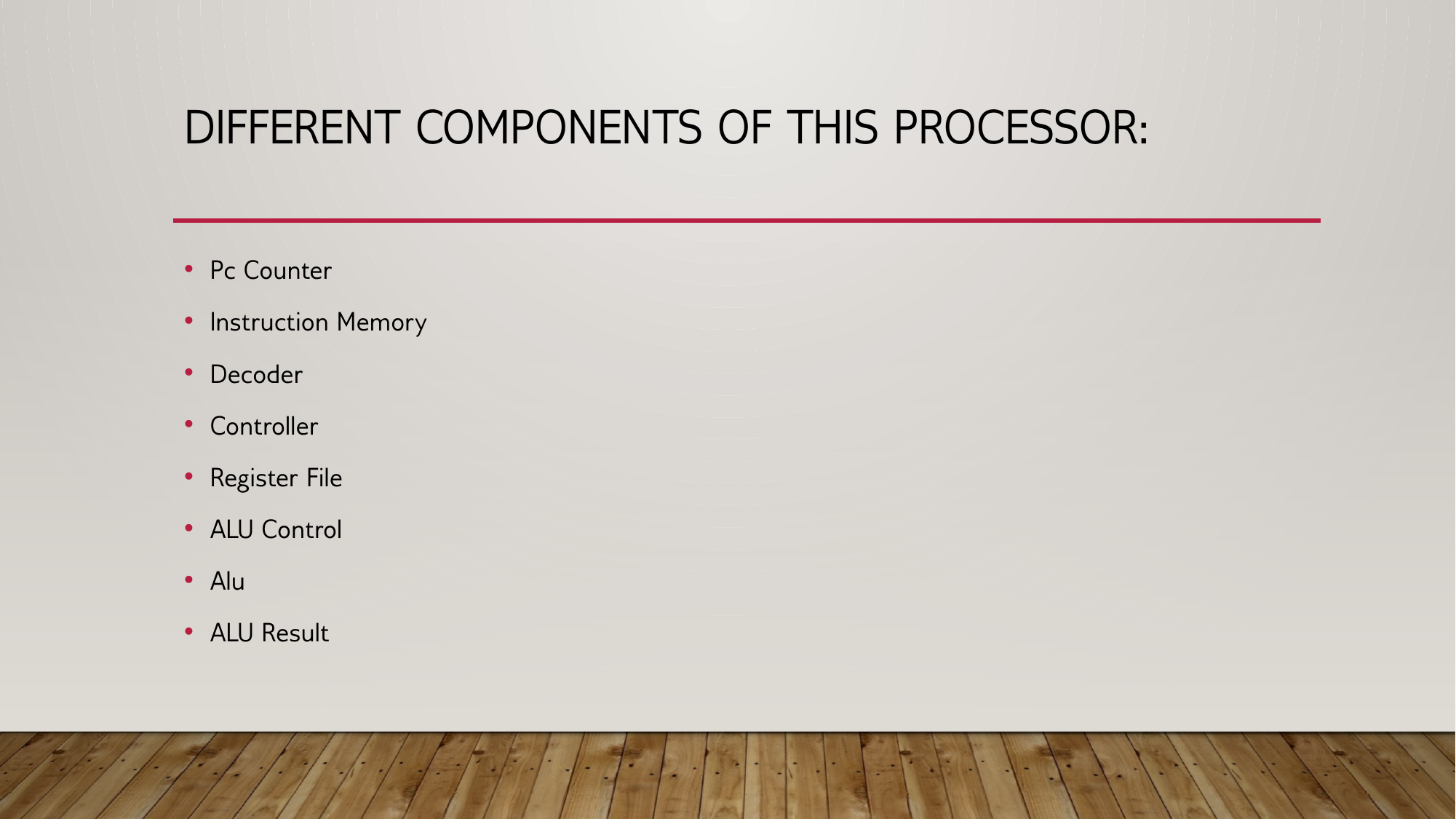

# Different components of this processor:
Pc Counter
Instruction Memory
Decoder
Controller
Register File
ALU Control
Alu
ALU Result